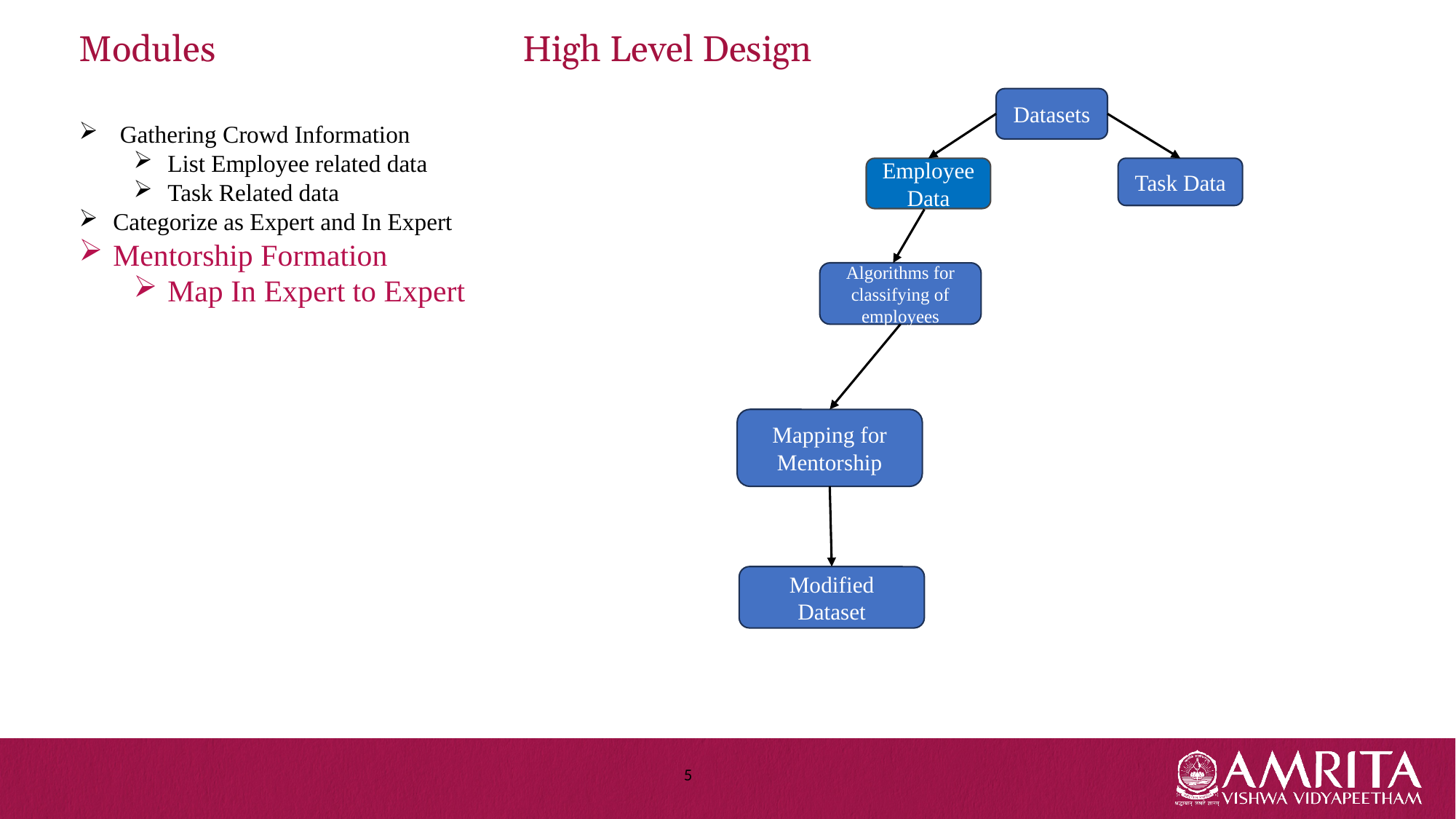

# Modules                                    High Level Design
Datasets
Gathering Crowd Information
List Employee related data
Task Related data
Categorize as Expert and In Expert
Mentorship Formation
Map In Expert to Expert
Task Data
Employee Data
Algorithms for classifying of employees
Mapping for Mentorship
Modified Dataset
5